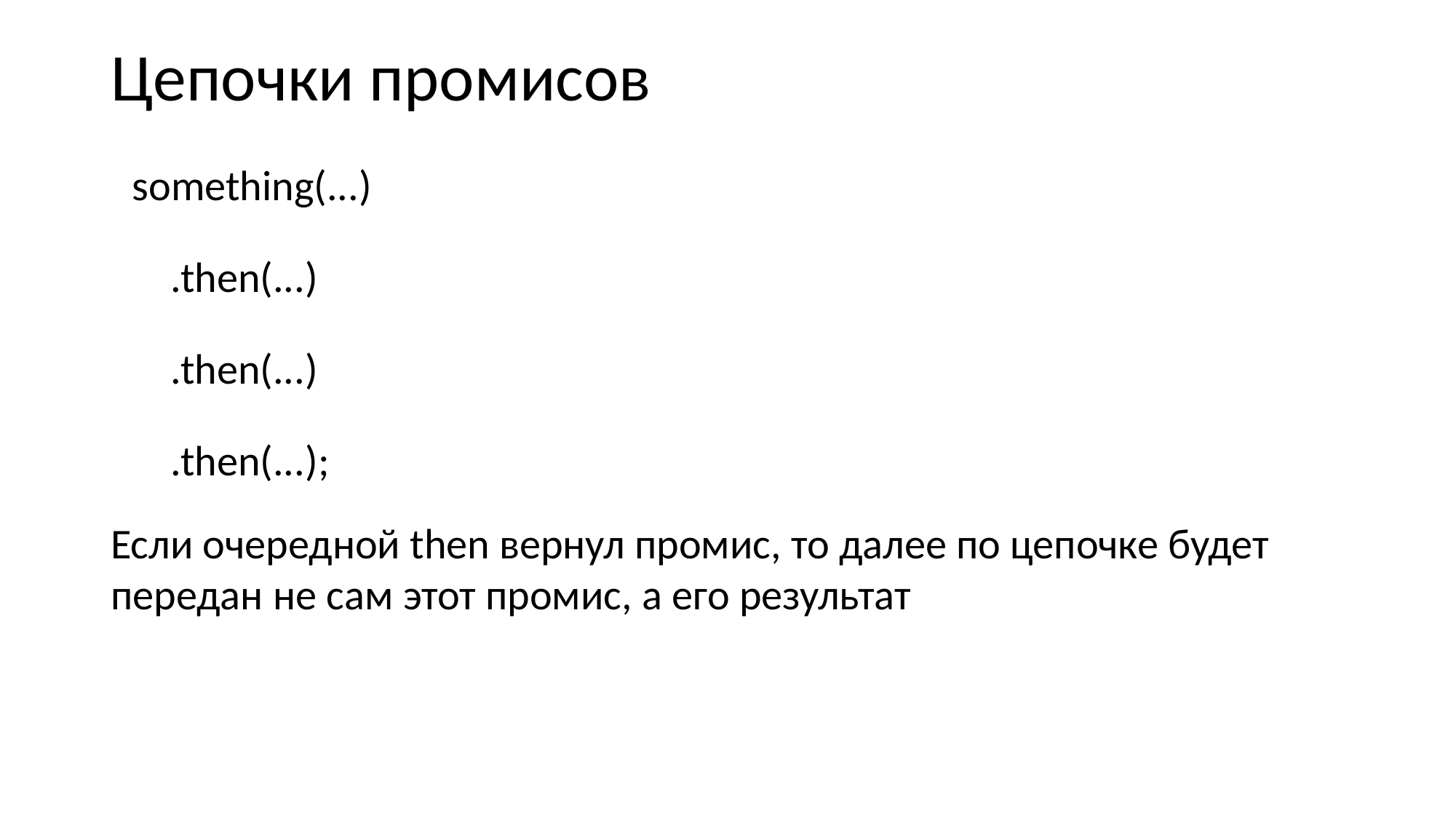

# Цепочки промисов
something(...)

    .then(...)

    .then(...)

    .then(...);
Если очередной then вернул промис, то далее по цепочке будет передан не сам этот промис, а его результат